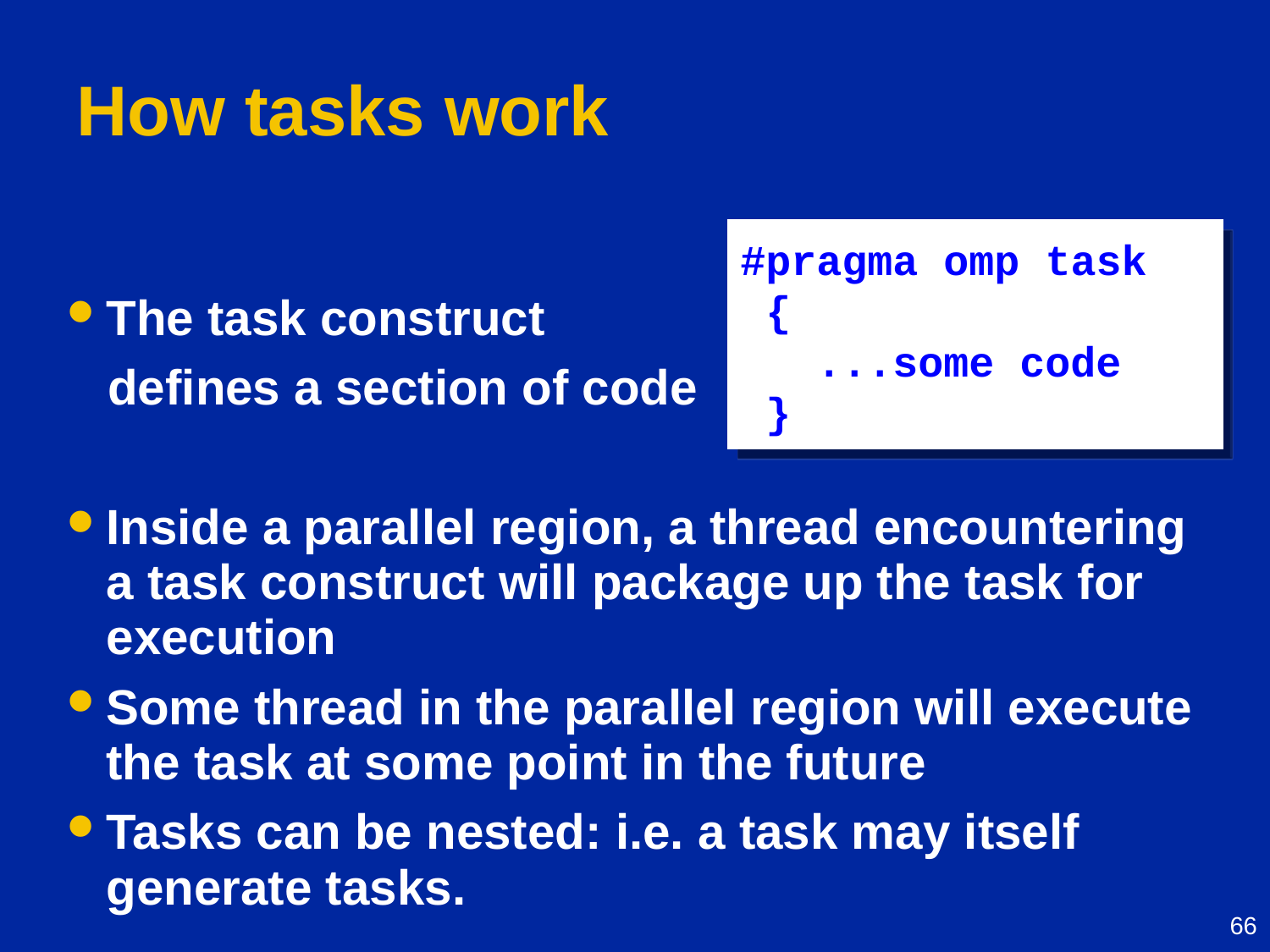

# How tasks work

The task construct
   defines a section of code

Inside a parallel region, a thread encountering a task construct will package up the task for execution
Some thread in the parallel region will execute the task at some point in the future
Tasks can be nested: i.e. a task may itself generate tasks.

#pragma omp task
 {
   ...some code
 }
66